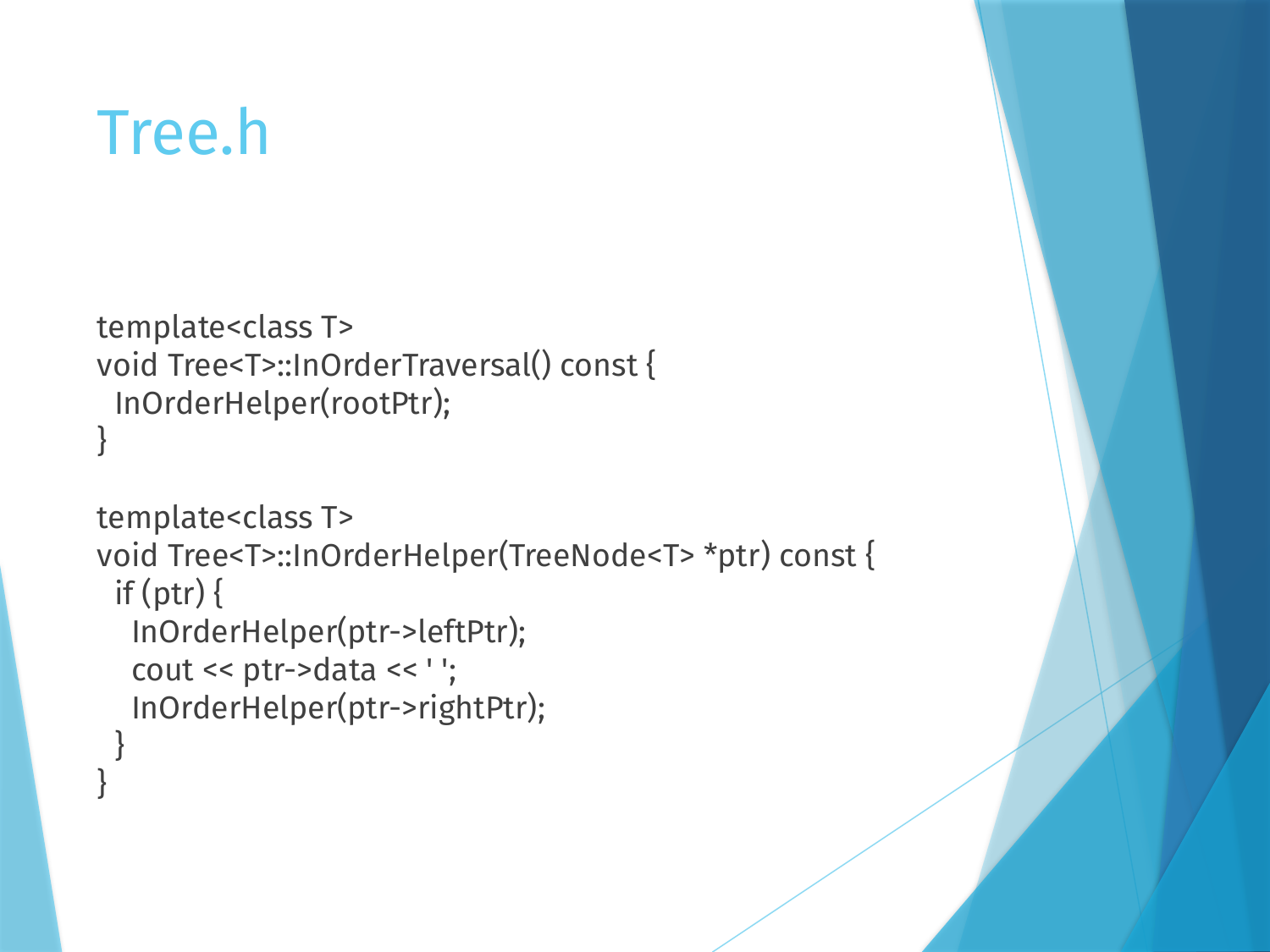

# Tree.h
template<class T>
void Tree<T>::InOrderTraversal() const {
  InOrderHelper(rootPtr);
}

template<class T>
void Tree<T>::InOrderHelper(TreeNode<T> *ptr) const {
  if (ptr) {
    InOrderHelper(ptr->leftPtr);
    cout << ptr->data << ' ';
    InOrderHelper(ptr->rightPtr);
  }
}